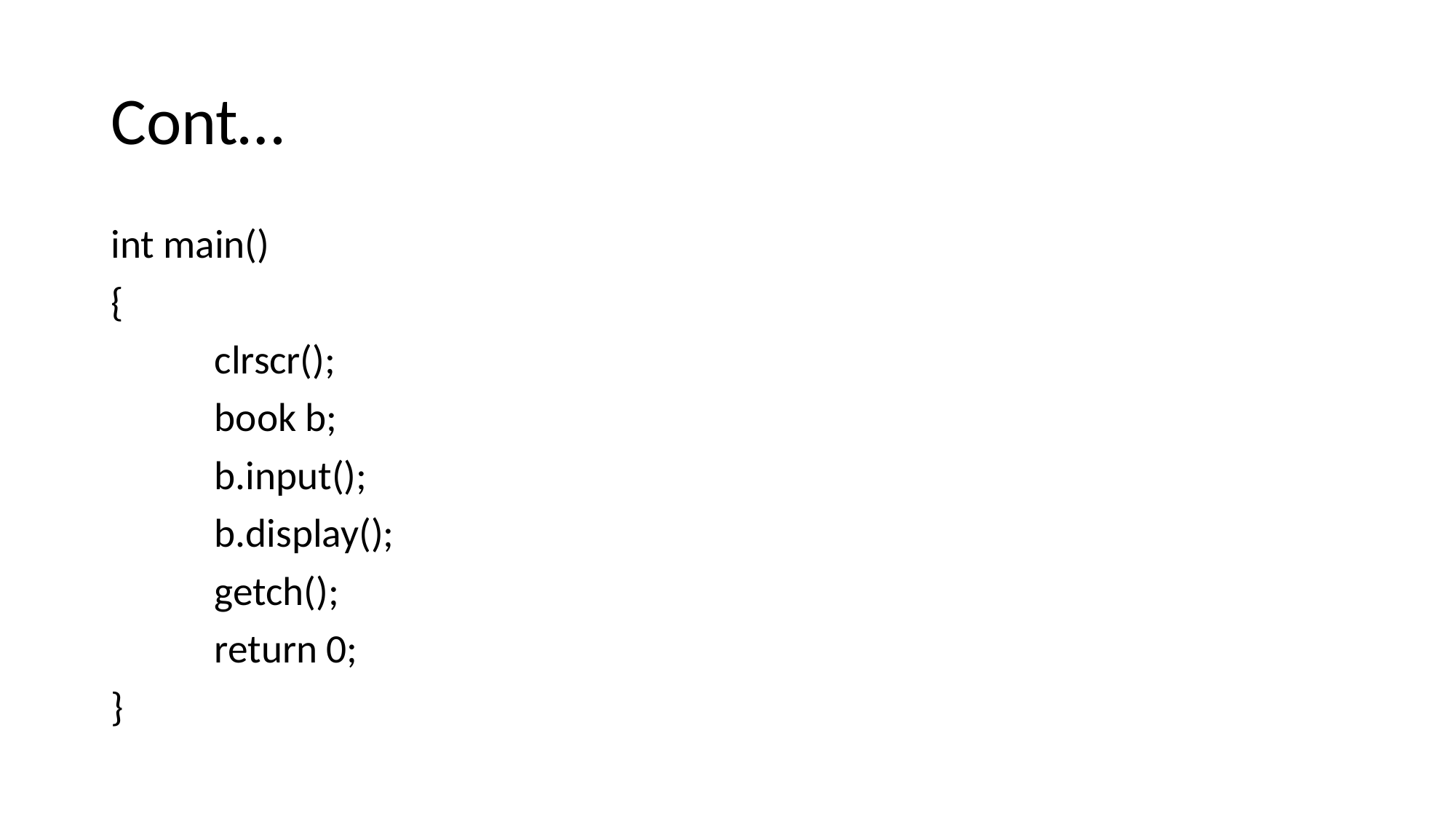

# Cont…
int main()
{
	clrscr();
	book b;
	b.input();
	b.display();
	getch();
	return 0;
}